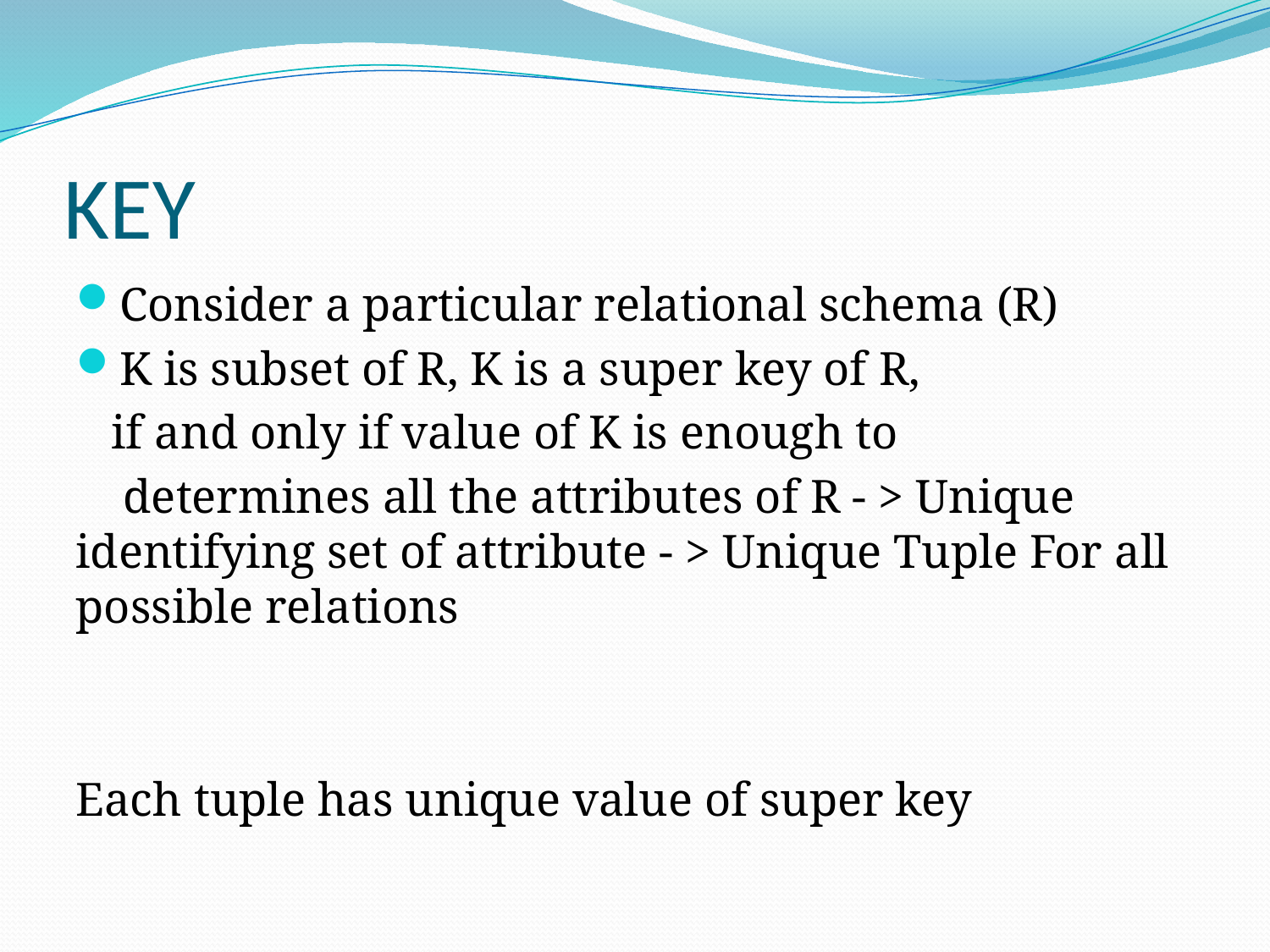

# KEY
Consider a particular relational schema (R)
K is subset of R, K is a super key of R,
   if and only if value of K is enough to
    determines all the attributes of R - > Unique identifying set of attribute - > Unique Tuple For all possible relations

Each tuple has unique value of super key